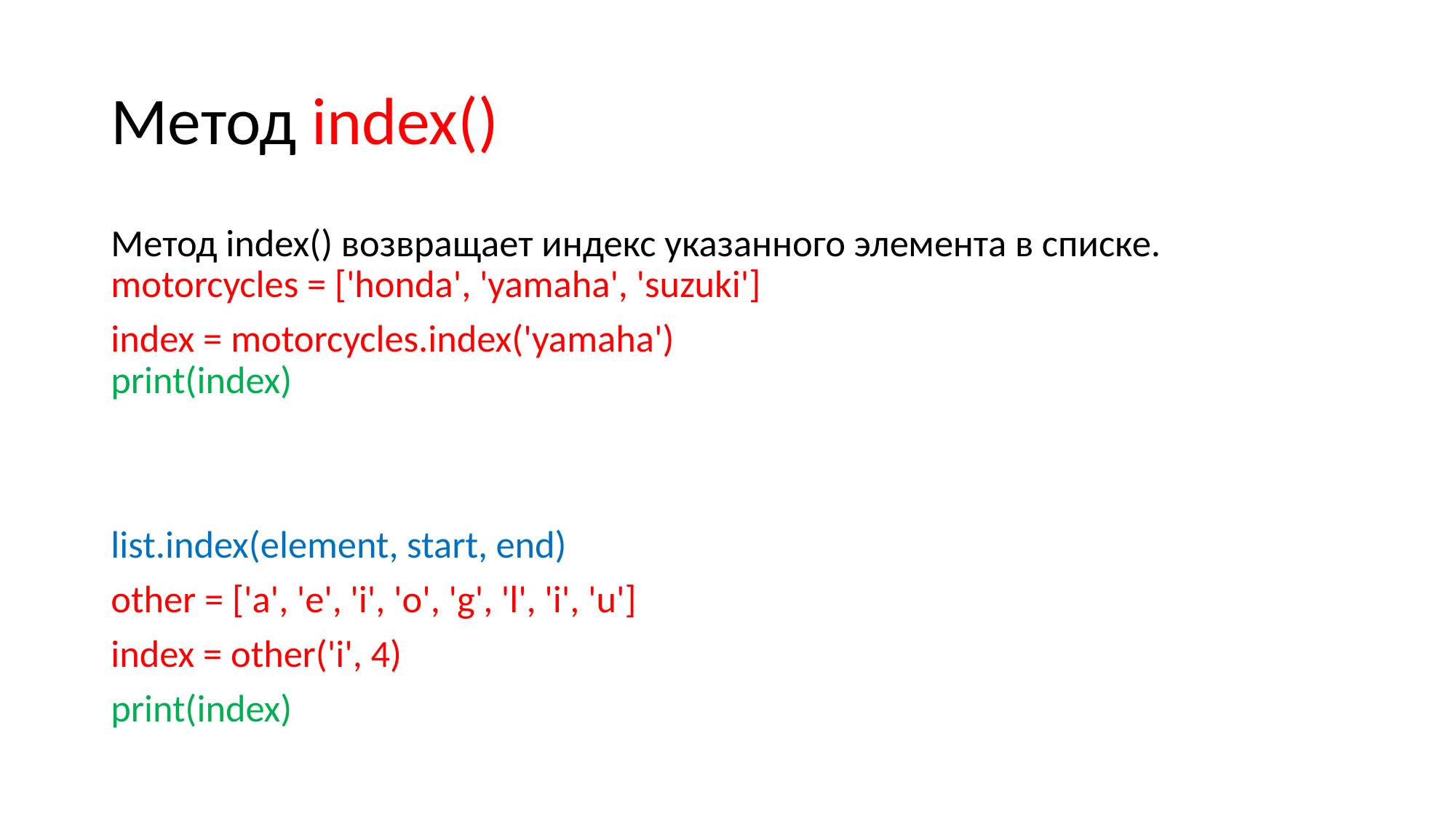

# Метод index()
Метод index() возвращает индекс указанного элемента в списке.
motorcycles = ['honda', 'yamaha', 'suzuki']
index = motorcycles.index('yamaha')
print(index)

list.index(element, start, end)
other = ['a', 'e', 'i', 'o', 'g', 'l', 'i', 'u']
index = other('i', 4)
print(index)